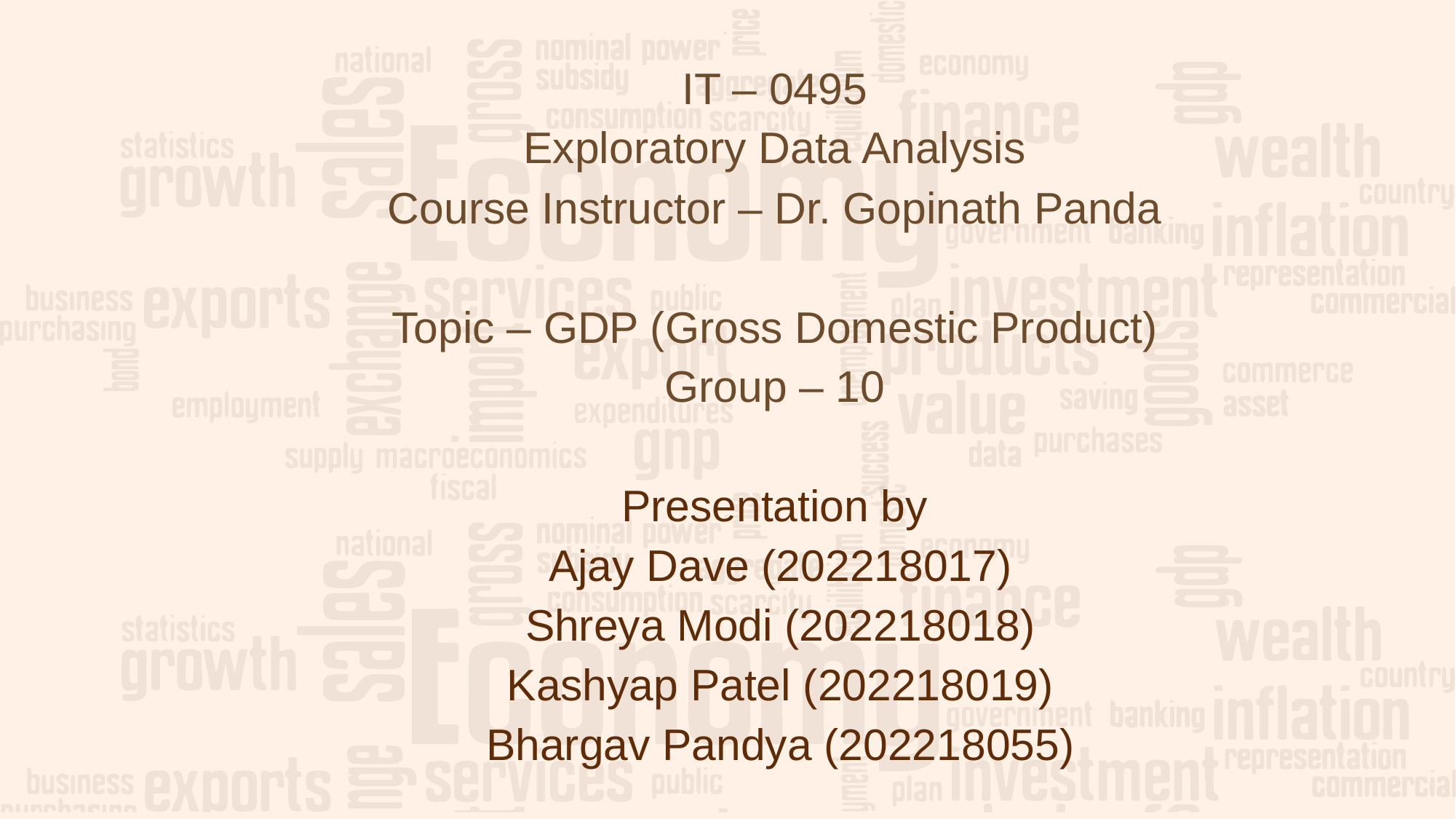

IT – 0495
Exploratory Data Analysis
Course Instructor – Dr. Gopinath Panda

Topic – GDP (Gross Domestic Product)
Group – 10

Presentation by
Ajay Dave (202218017)
Shreya Modi (202218018)
Kashyap Patel (202218019)
Bhargav Pandya (202218055)